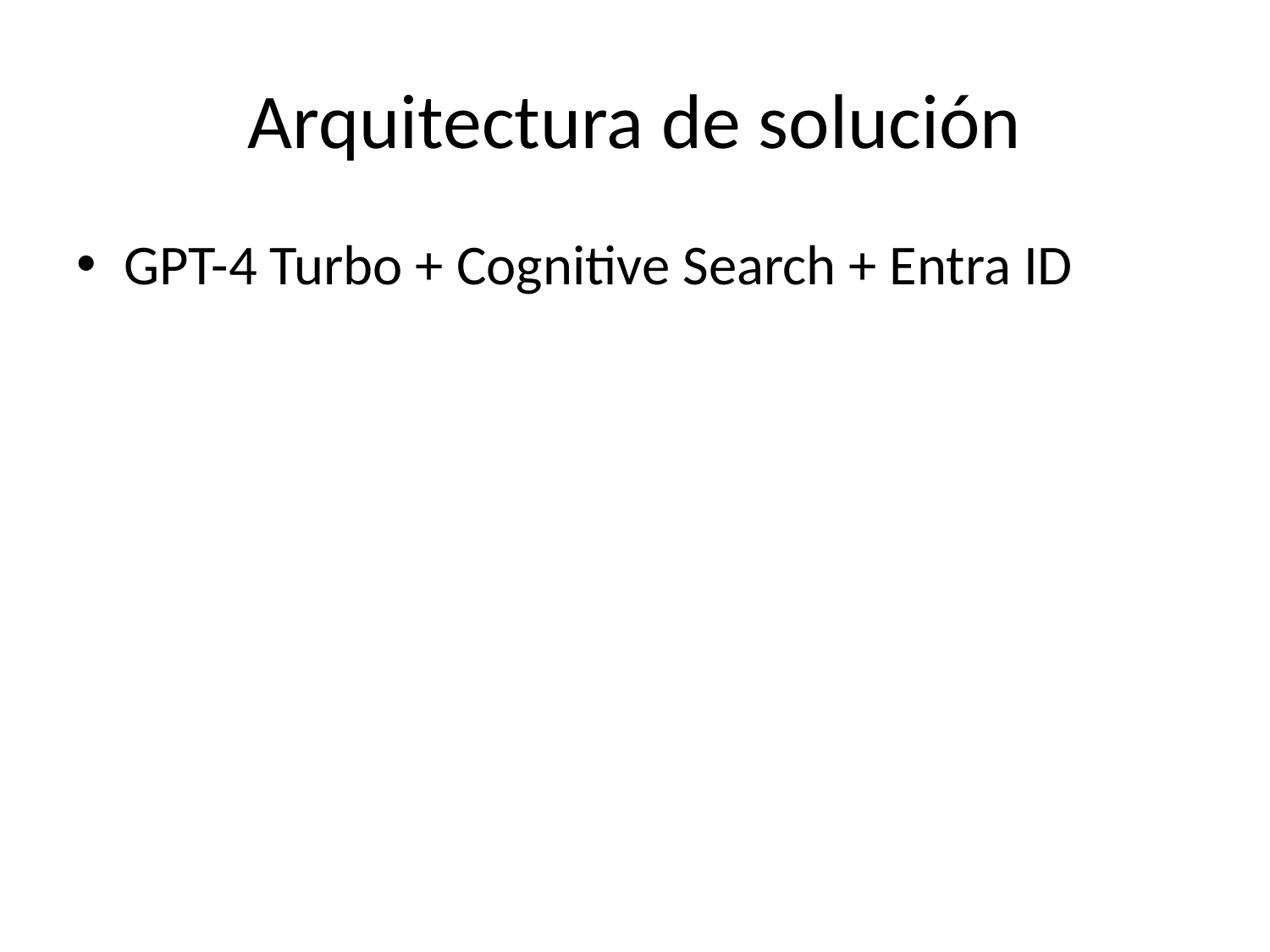

# Arquitectura de solución
GPT-4 Turbo + Cognitive Search + Entra ID